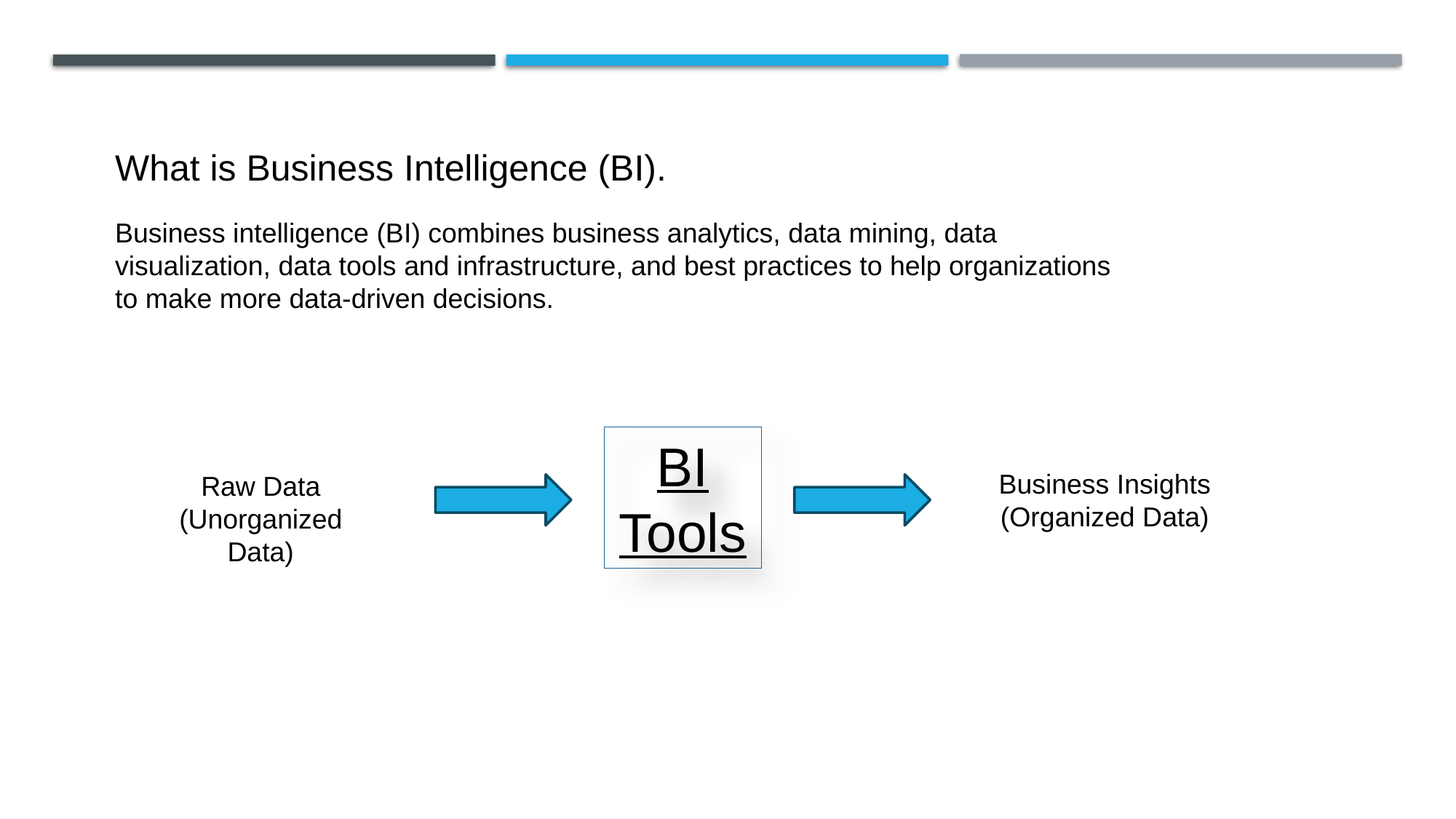

What is Business Intelligence (BI).
Business intelligence (BI) combines business analytics, data mining, data visualization, data tools and infrastructure, and best practices to help organizations to make more data-driven decisions.
BI Tools
Business Insights
(Organized Data)
Raw Data
(Unorganized Data)